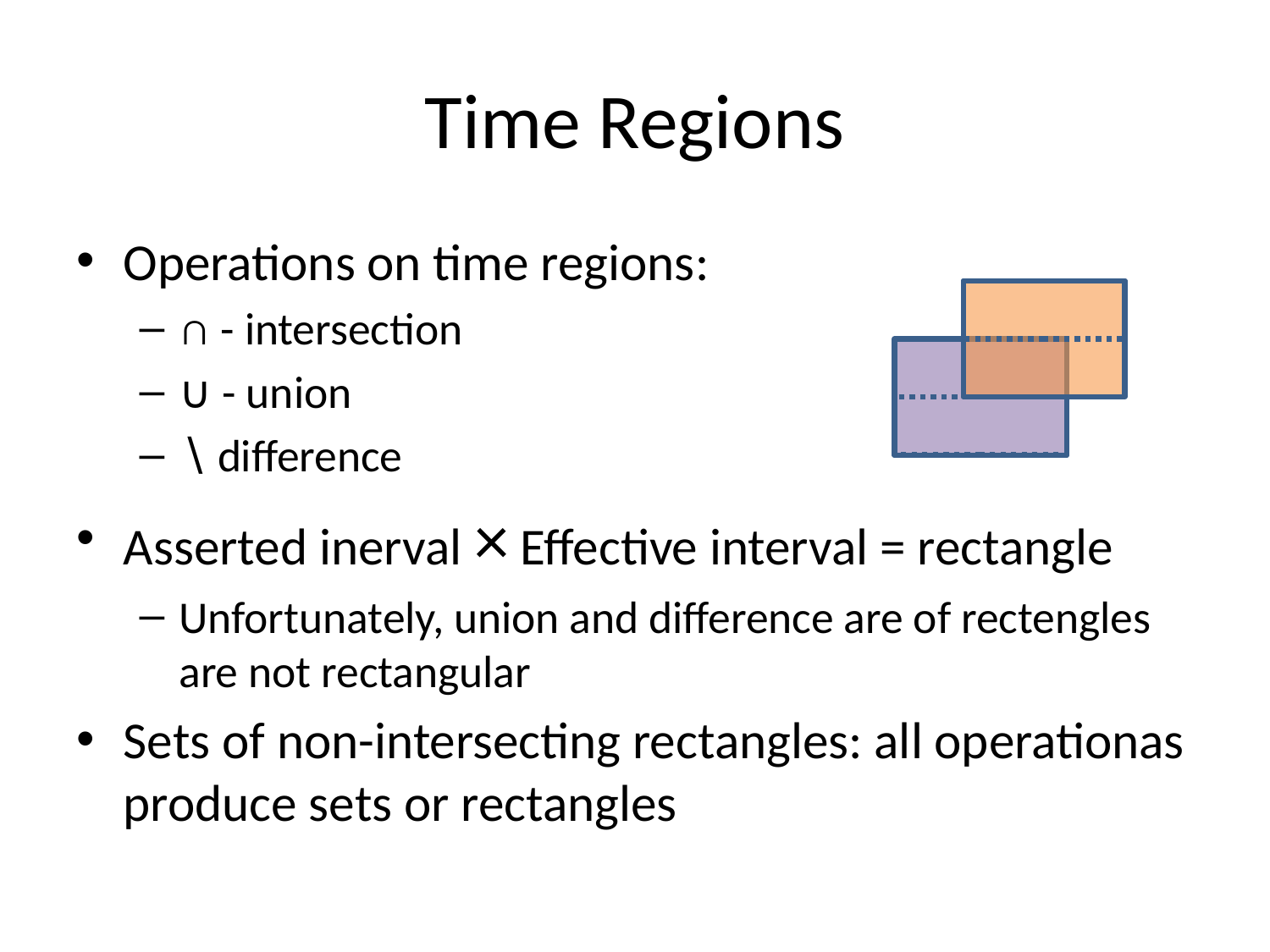

# Time Regions
Operations on time regions:
∩ - intersection
∪ - union
∖ difference
Asserted inerval × Effective interval = rectangle
Unfortunately, union and difference are of rectengles are not rectangular
Sets of non-intersecting rectangles: all operationas produce sets or rectangles